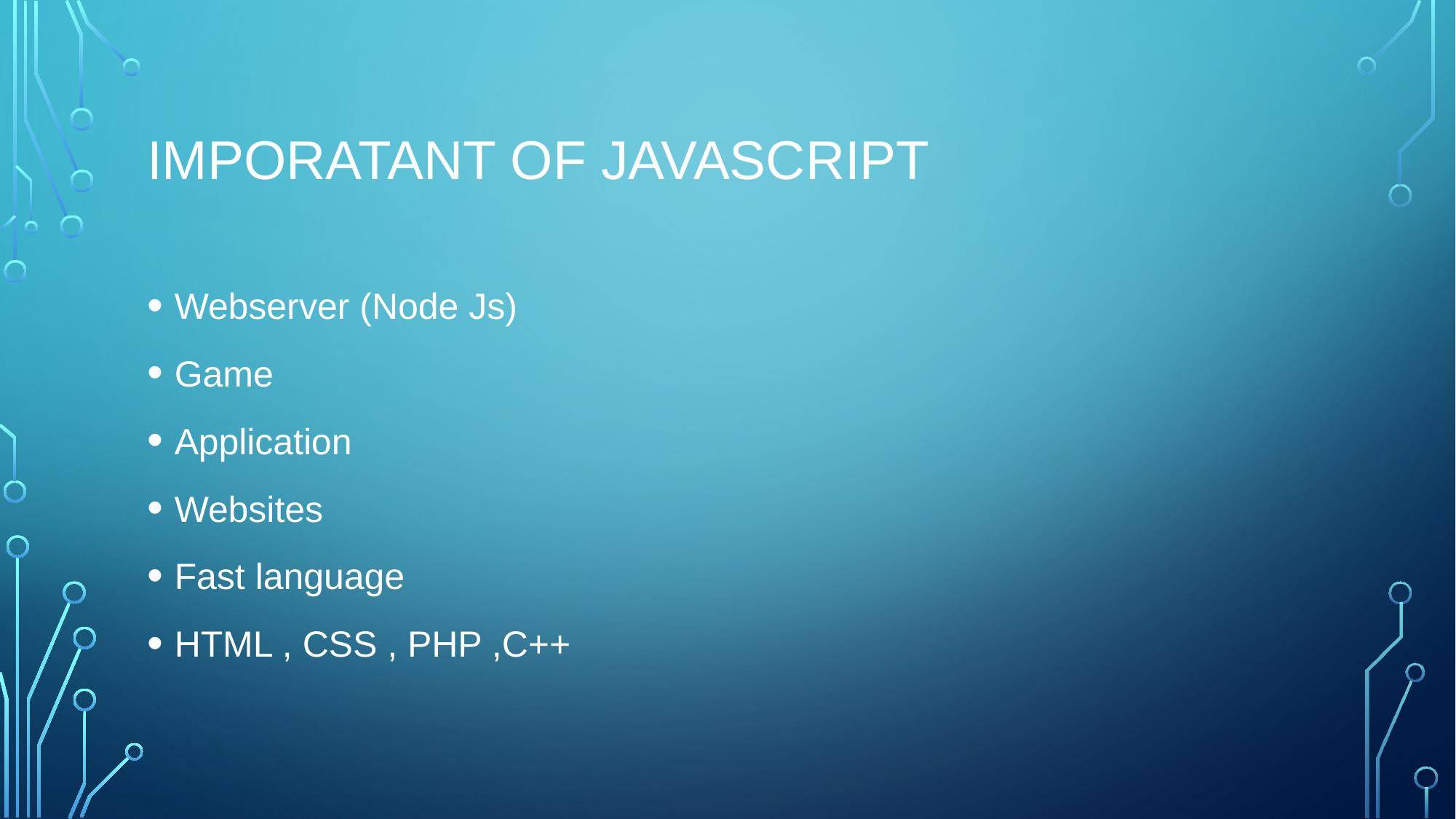

# Imporatant of Javascript
Webserver (Node Js)
Game
Application
Websites
Fast language
HTML , CSS , PHP ,C++